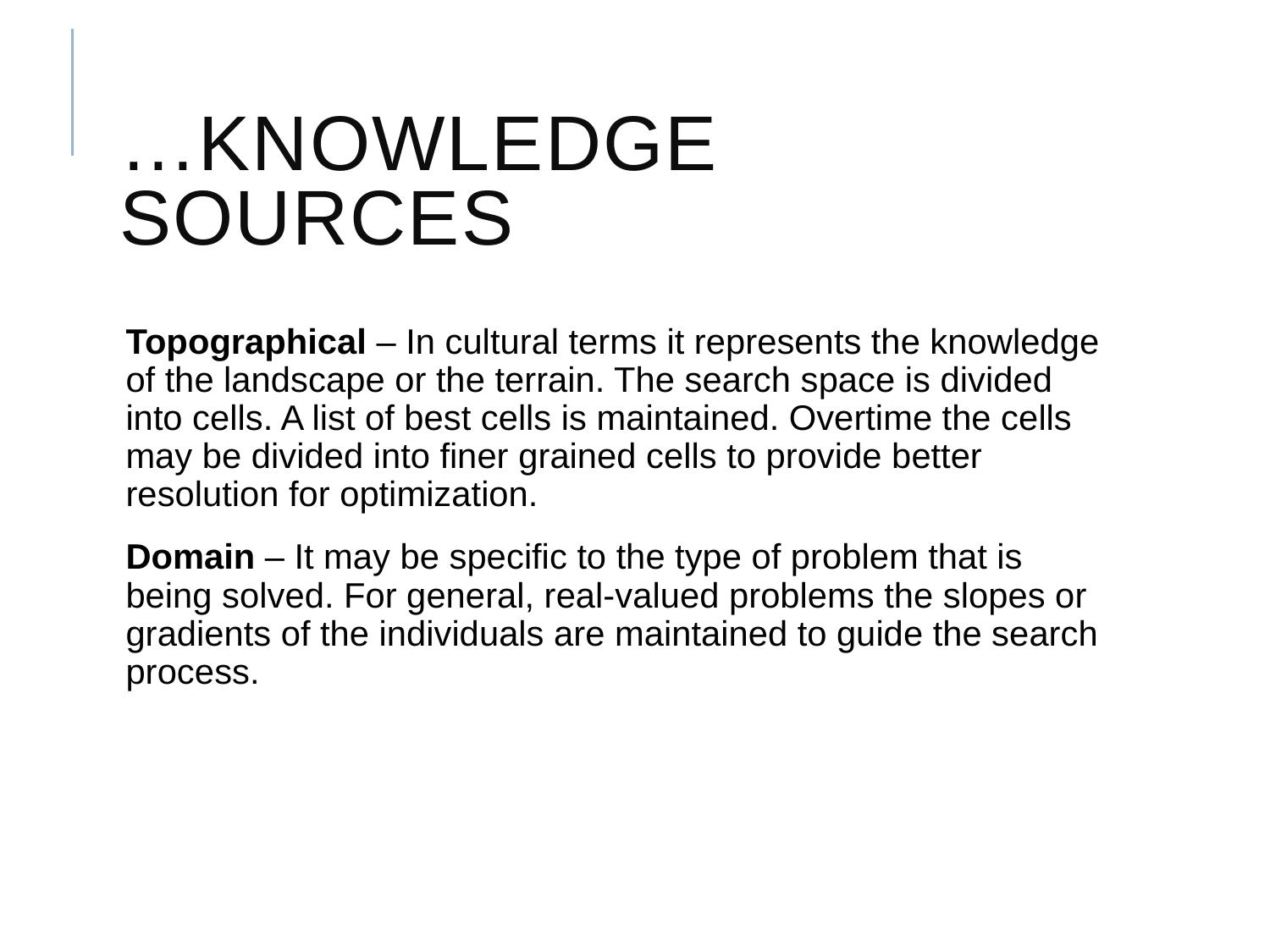

# …Knowledge Sources
Topographical – In cultural terms it represents the knowledge of the landscape or the terrain. The search space is divided into cells. A list of best cells is maintained. Overtime the cells may be divided into finer grained cells to provide better resolution for optimization.
Domain – It may be specific to the type of problem that is being solved. For general, real-valued problems the slopes or gradients of the individuals are maintained to guide the search process.